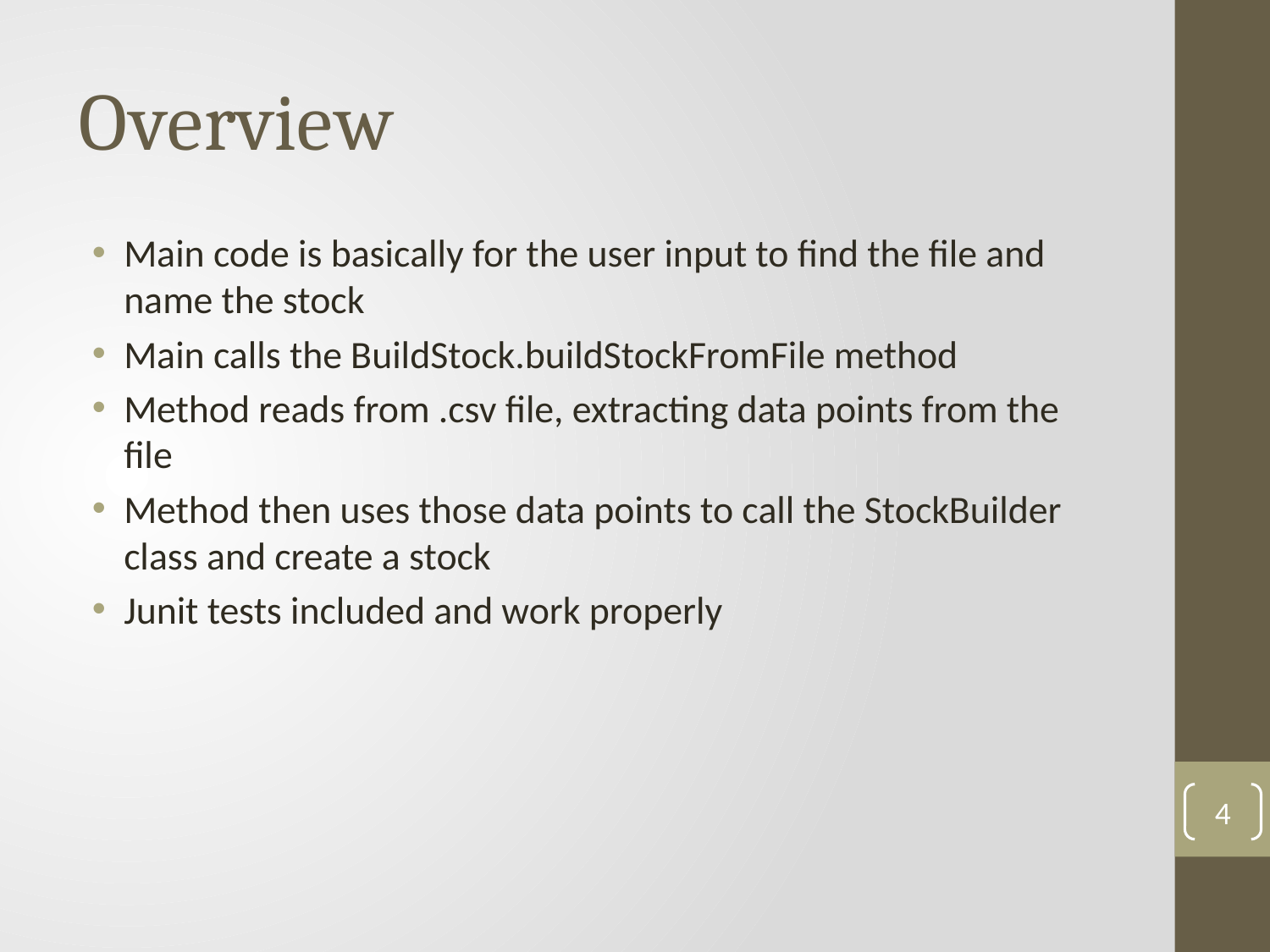

# Overview
Main code is basically for the user input to find the file and name the stock
Main calls the BuildStock.buildStockFromFile method
Method reads from .csv file, extracting data points from the file
Method then uses those data points to call the StockBuilder class and create a stock
Junit tests included and work properly
4